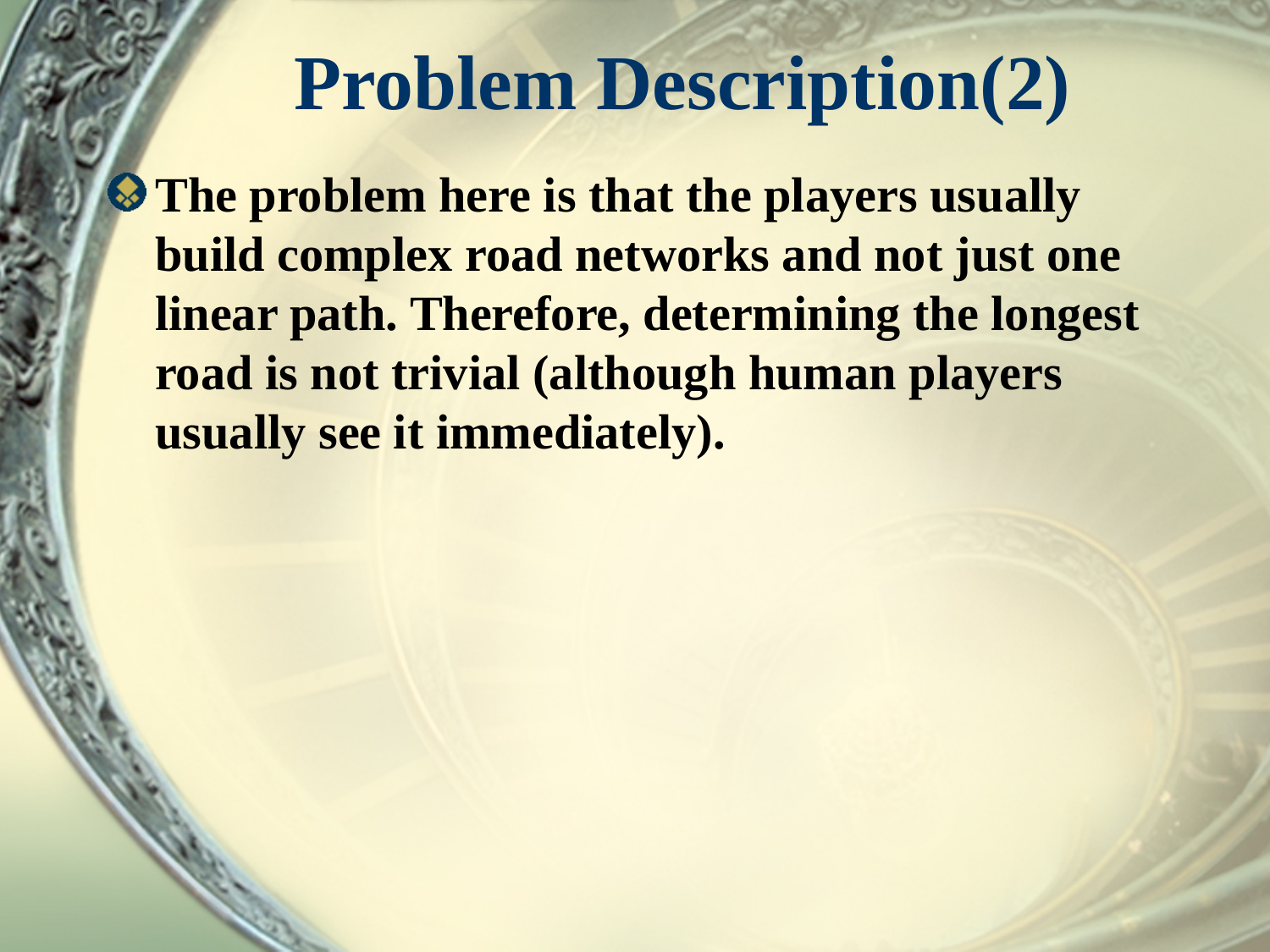

# Problem Description(2)
The problem here is that the players usually build complex road networks and not just one linear path. Therefore, determining the longest road is not trivial (although human players usually see it immediately).